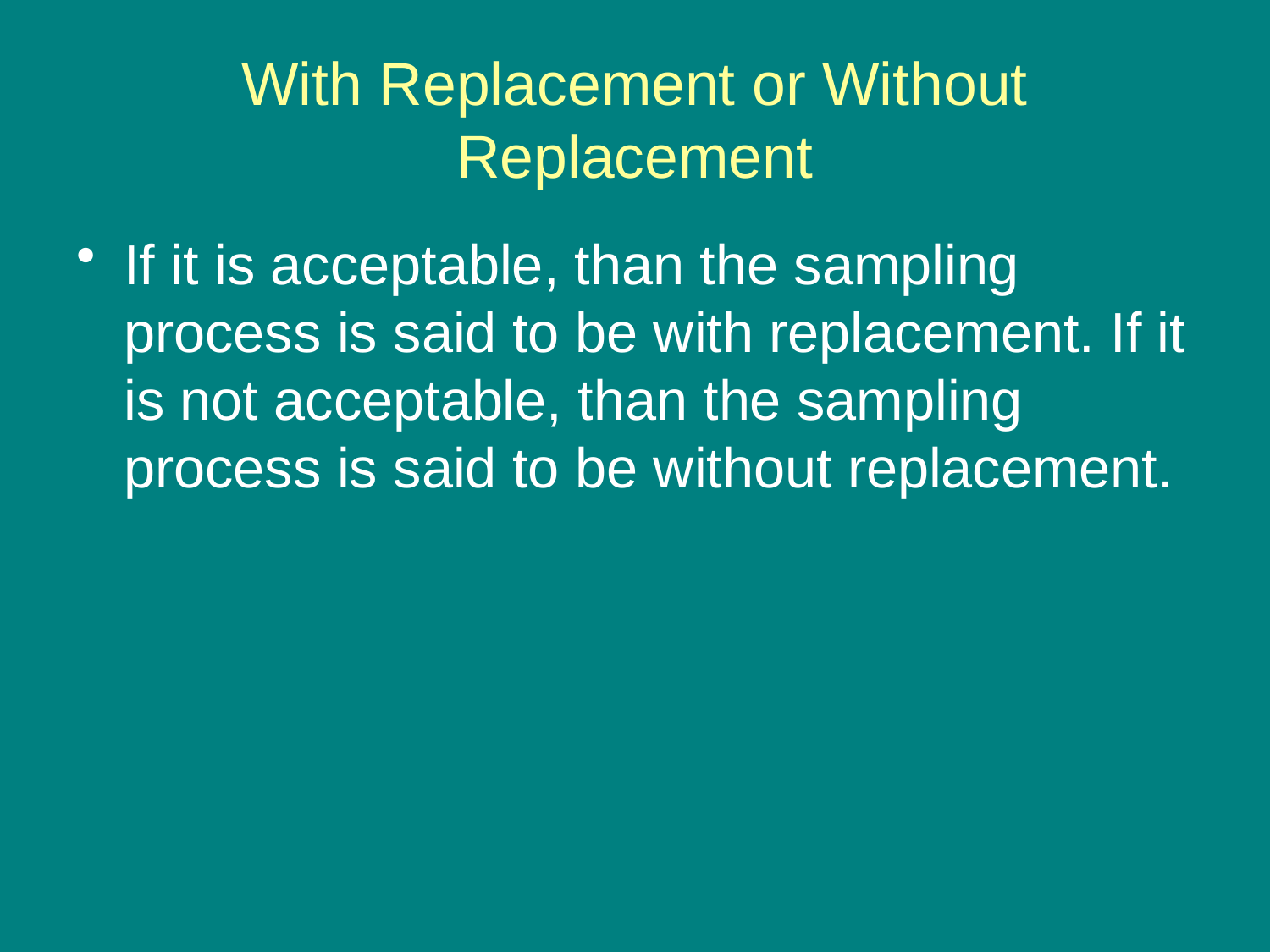

# With Replacement or Without Replacement
If it is acceptable, than the sampling process is said to be with replacement. If it is not acceptable, than the sampling process is said to be without replacement.